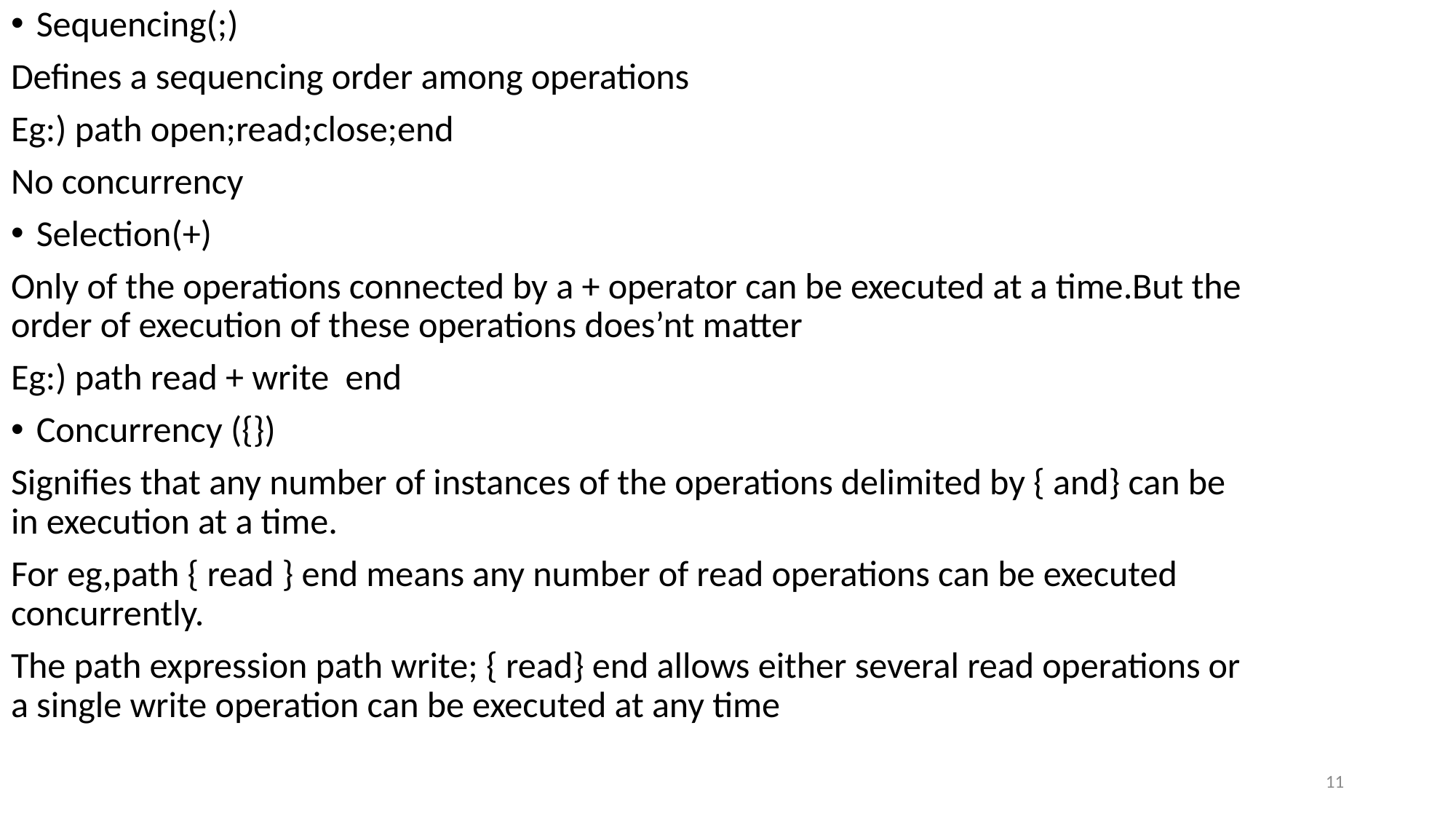

Sequencing(;)
Defines a sequencing order among operations
Eg:) path open;read;close;end
No concurrency
Selection(+)
Only of the operations connected by a + operator can be executed at a time.But the order of execution of these operations does’nt matter
Eg:) path read + write  end
Concurrency ({})
Signifies that any number of instances of the operations delimited by { and} can be in execution at a time.
For eg,path { read } end means any number of read operations can be executed concurrently.
The path expression path write; { read} end allows either several read operations or a single write operation can be executed at any time
11